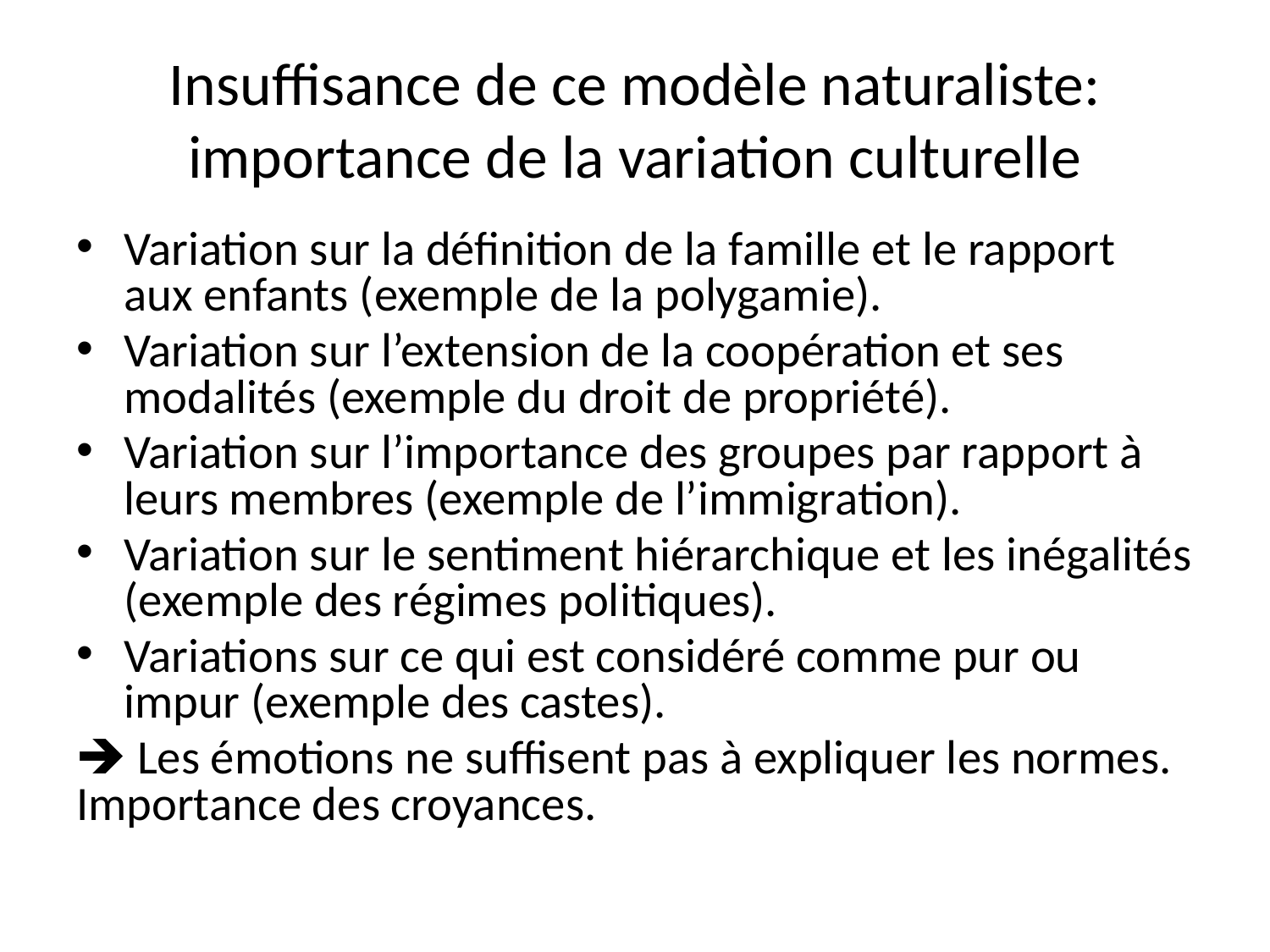

# Insuffisance de ce modèle naturaliste: importance de la variation culturelle
Variation sur la définition de la famille et le rapport aux enfants (exemple de la polygamie).
Variation sur l’extension de la coopération et ses modalités (exemple du droit de propriété).
Variation sur l’importance des groupes par rapport à leurs membres (exemple de l’immigration).
Variation sur le sentiment hiérarchique et les inégalités (exemple des régimes politiques).
Variations sur ce qui est considéré comme pur ou impur (exemple des castes).
🡺 Les émotions ne suffisent pas à expliquer les normes. Importance des croyances.